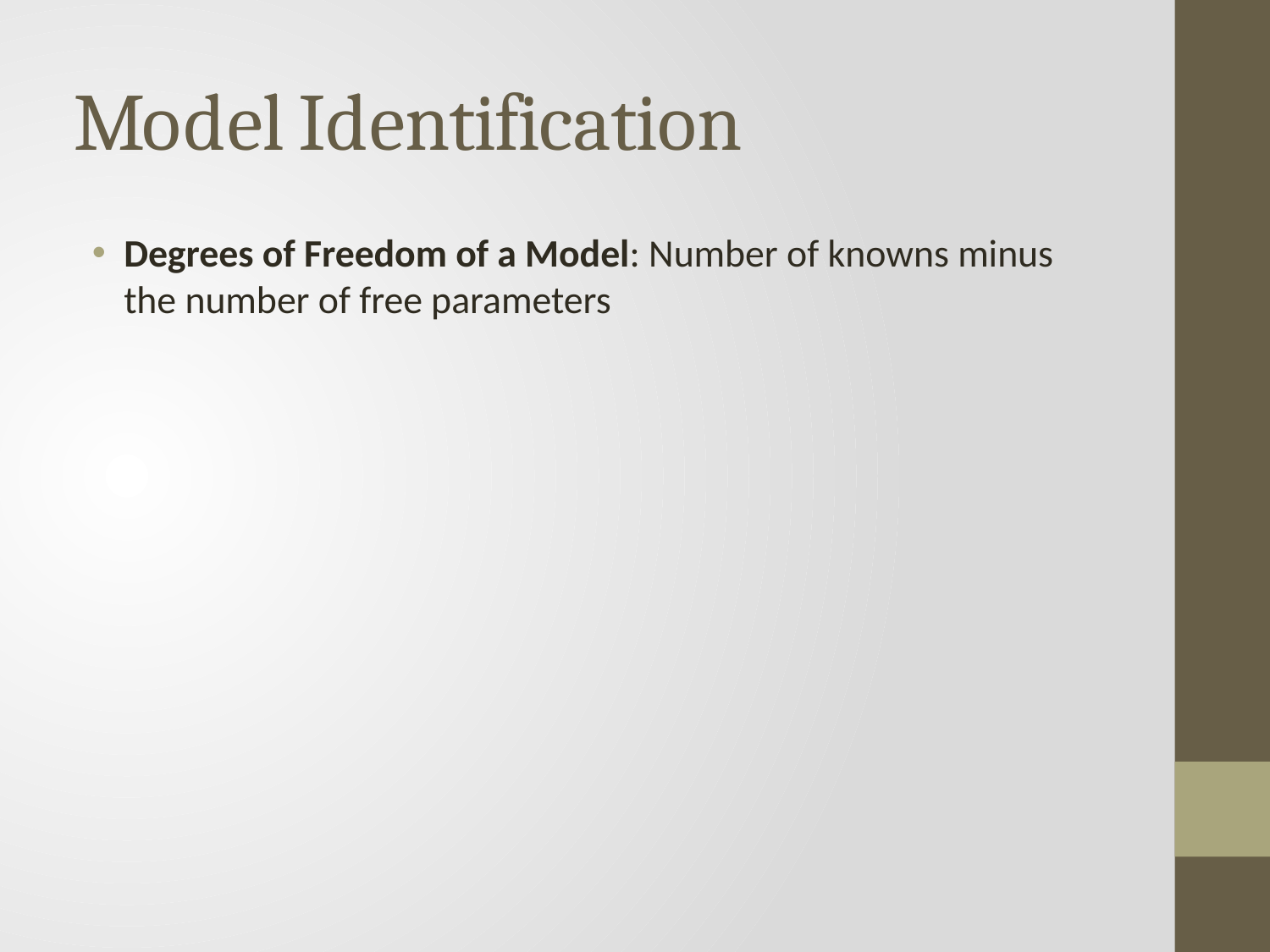

# Model Identification
Degrees of Freedom of a Model: Number of knowns minus the number of free parameters